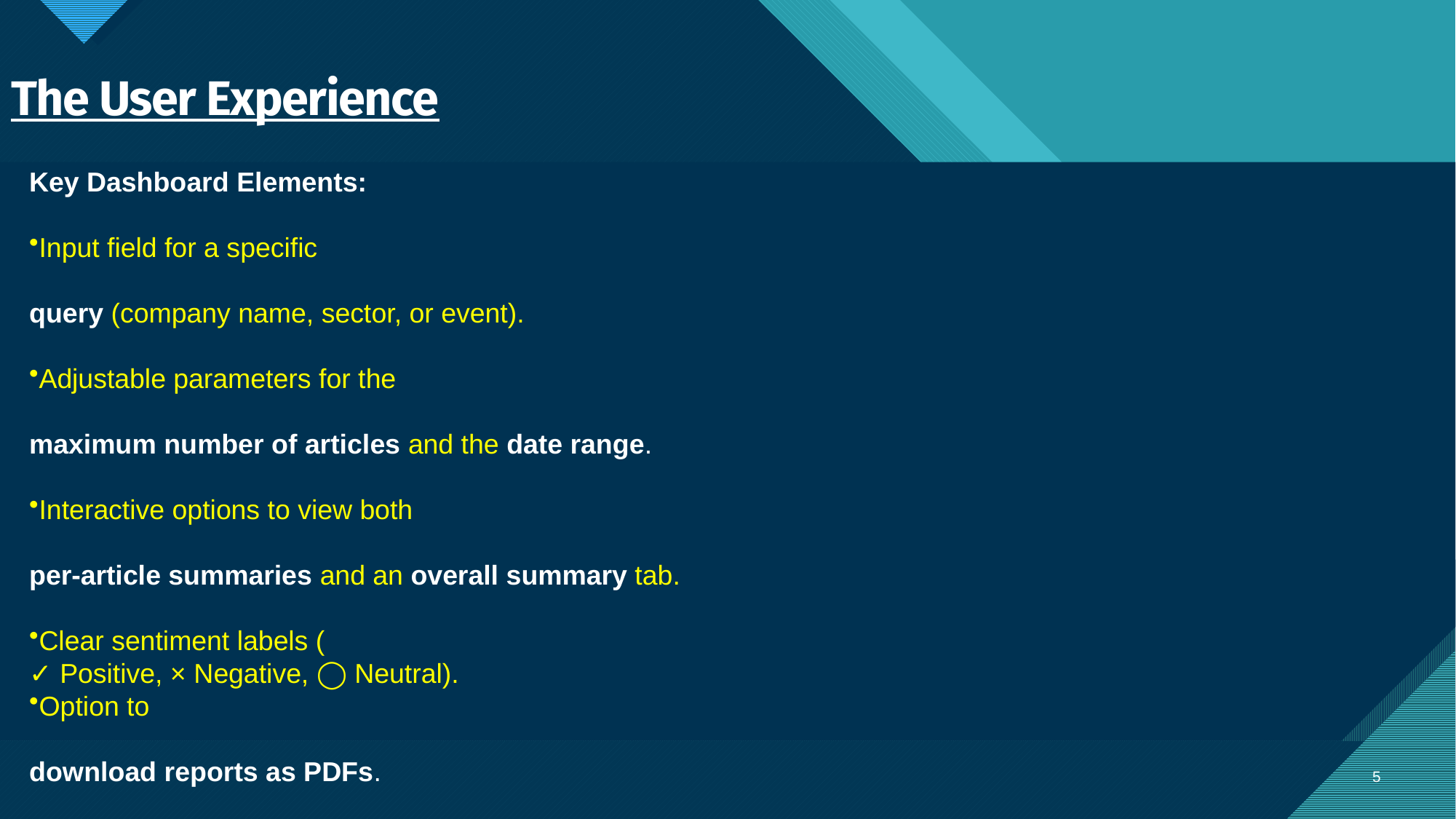

# The User Experience
Key Dashboard Elements:

Input field for a specific

query (company name, sector, or event).

Adjustable parameters for the

maximum number of articles and the date range.

Interactive options to view both

per-article summaries and an overall summary tab.

Clear sentiment labels (
✓ Positive, × Negative, ◯ Neutral).
Option to

download reports as PDFs.

5